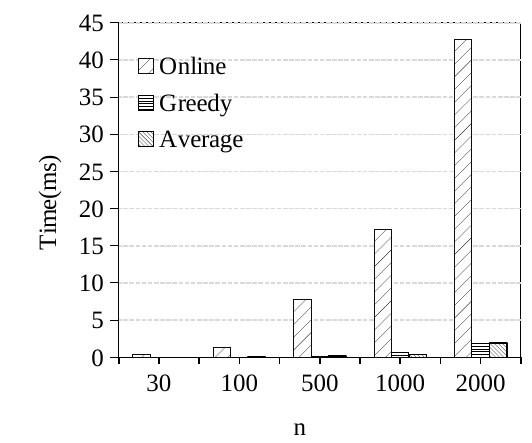

### Chart

| Category | Online | Greedy | Average |
|---|---|---|---|
| 30 | 0.41 | 0.0 | 0.0 |
| 100 | 1.37 | 0.02 | 0.02 |
| 500 | 7.75 | 0.16 | 0.17 |
| 1000 | 17.2 | 0.62 | 0.41 |
| 2000 | 42.77 | 1.91 | 1.95 |